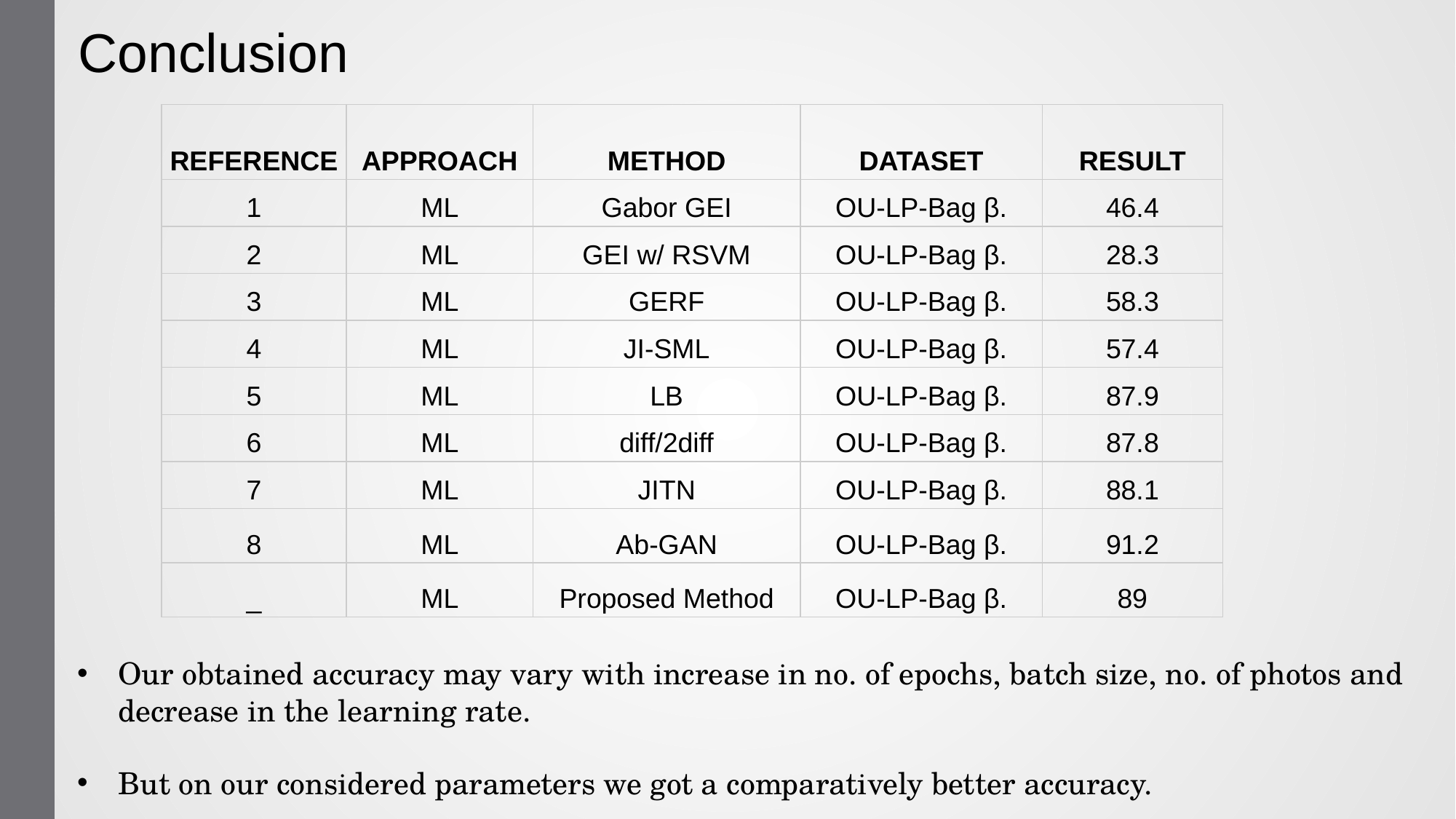

Conclusion
| REFERENCE | APPROACH | METHOD | DATASET | RESULT |
| --- | --- | --- | --- | --- |
| 1 | ML | Gabor GEI | OU-LP-Bag β. | 46.4 |
| 2 | ML | GEI w/ RSVM | OU-LP-Bag β. | 28.3 |
| 3 | ML | GERF | OU-LP-Bag β. | 58.3 |
| 4 | ML | JI-SML | OU-LP-Bag β. | 57.4 |
| 5 | ML | LB | OU-LP-Bag β. | 87.9 |
| 6 | ML | diff/2diff | OU-LP-Bag β. | 87.8 |
| 7 | ML | JITN | OU-LP-Bag β. | 88.1 |
| 8 | ML | Ab-GAN | OU-LP-Bag β. | 91.2 |
| \_ | ML | Proposed Method | OU-LP-Bag β. | 89 |

Our obtained accuracy may vary with increase in no. of epochs, batch size, no. of photos and decrease in the learning rate.

But on our considered parameters we got a comparatively better accuracy.